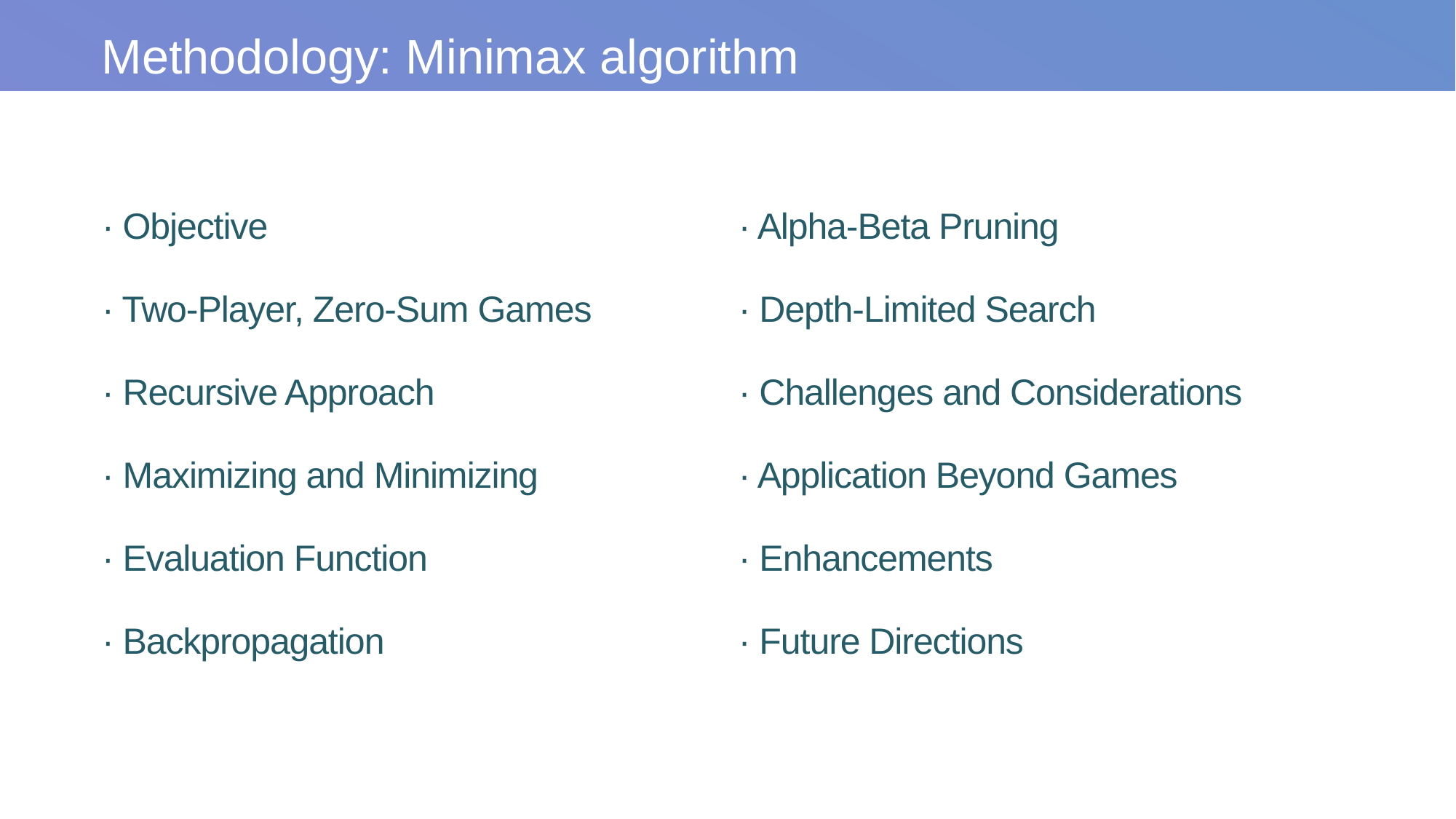

Methodology: Minimax algorithm

· Alpha-Beta Pruning
· Depth-Limited Search
· Challenges and Considerations
· Application Beyond Games
· Enhancements
· Future Directions

# · Objective · Two-Player, Zero-Sum Games · Recursive Approach · Maximizing and Minimizing · Evaluation Function · Backpropagation